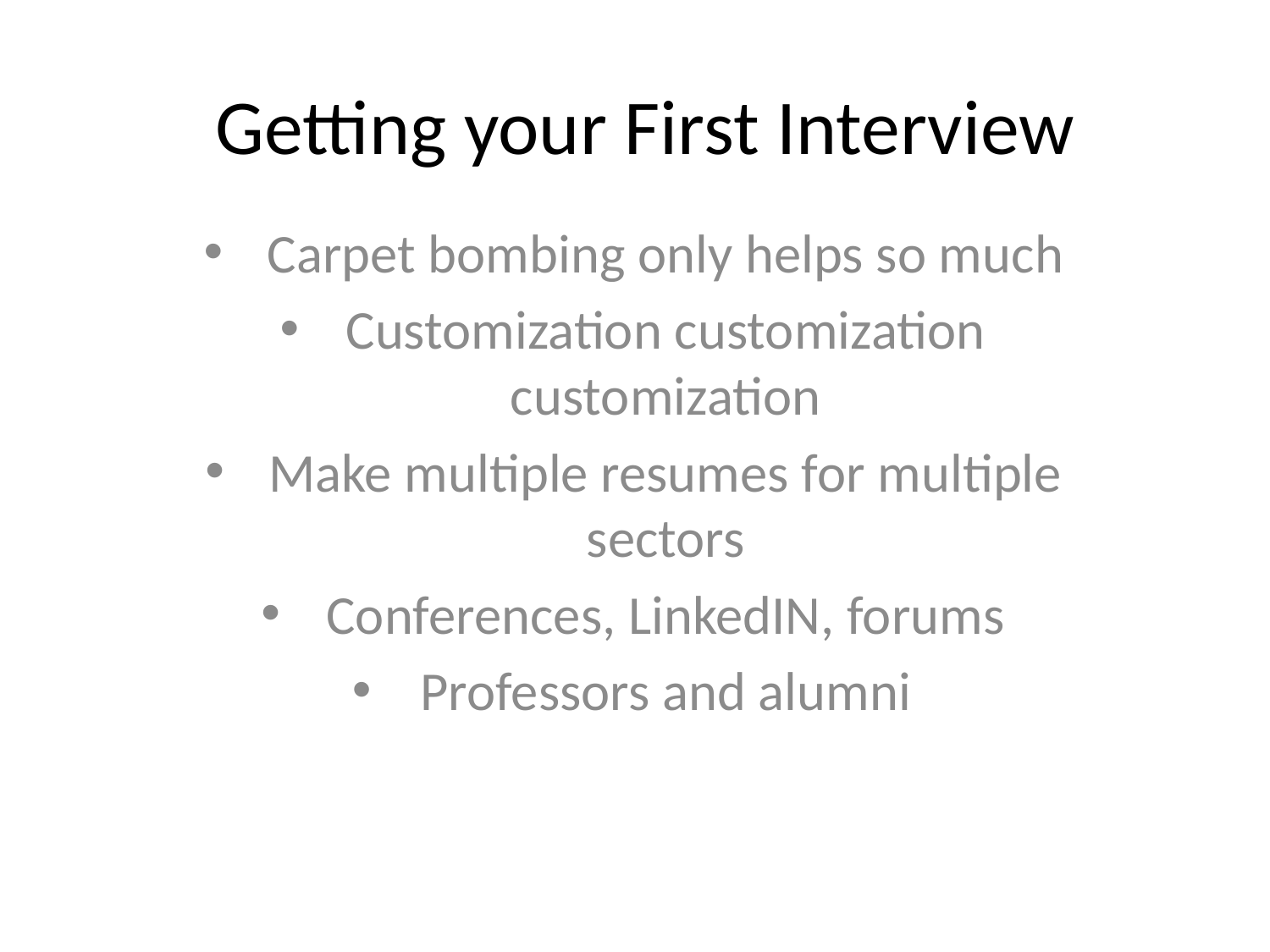

# Getting your First Interview
Carpet bombing only helps so much
Customization customization customization
Make multiple resumes for multiple sectors
Conferences, LinkedIN, forums
Professors and alumni